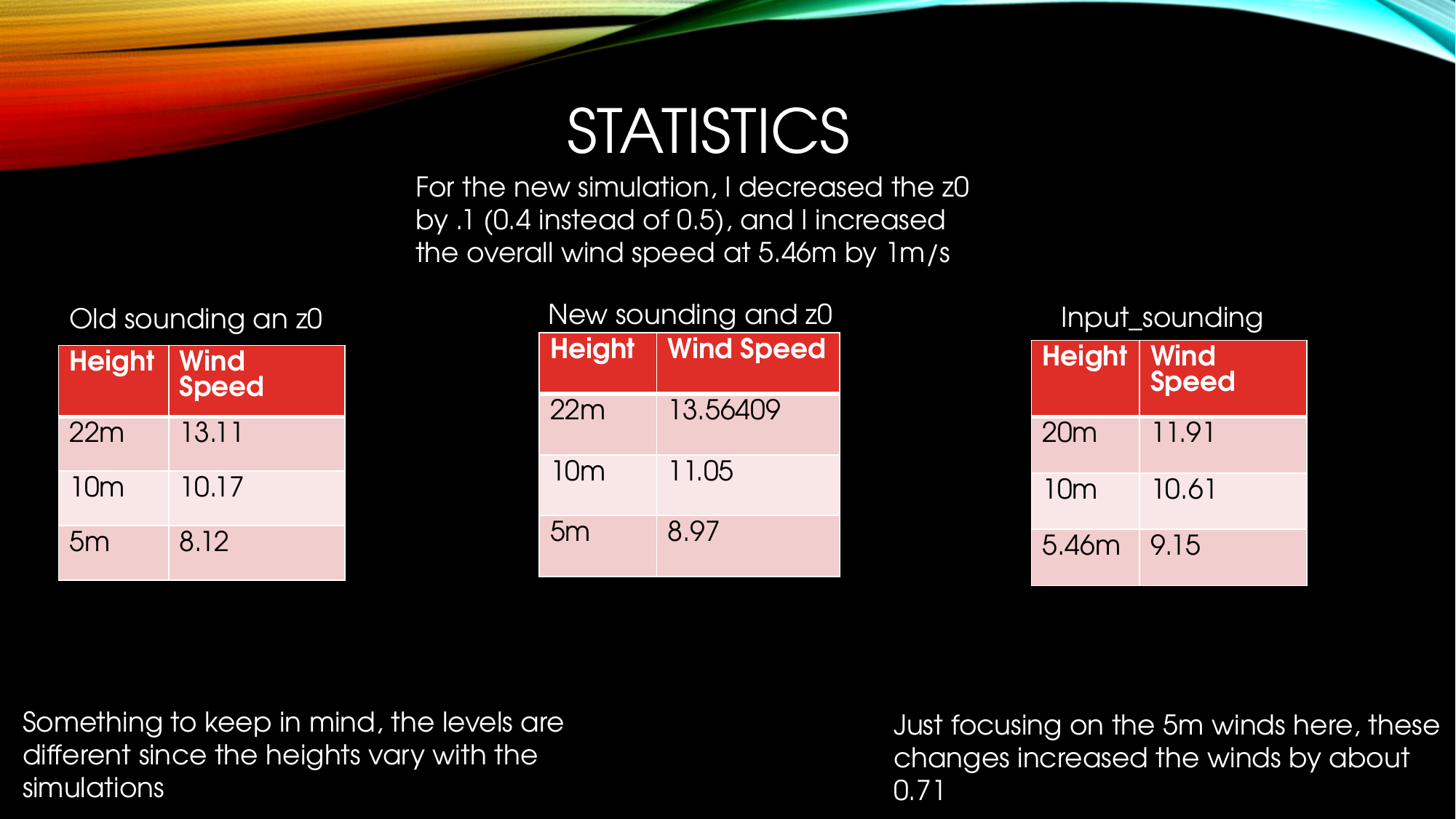

# Statistics
For the new simulation, I decreased the z0 by .1 (0.4 instead of 0.5), and I increased the overall wind speed at 5.46m by 1m/s
New sounding and z0
Input_sounding
Old sounding an z0
| Height | Wind Speed |
| --- | --- |
| 22m | 13.56409 |
| 10m | 11.05 |
| 5m | 8.97 |
| Height | Wind Speed |
| --- | --- |
| 20m | 11.91 |
| 10m | 10.61 |
| 5.46m | 9.15 |
| Height | Wind Speed |
| --- | --- |
| 22m | 13.11 |
| 10m | 10.17 |
| 5m | 8.12 |
Something to keep in mind, the levels are different since the heights vary with the simulations
Just focusing on the 5m winds here, these changes increased the winds by about 0.71